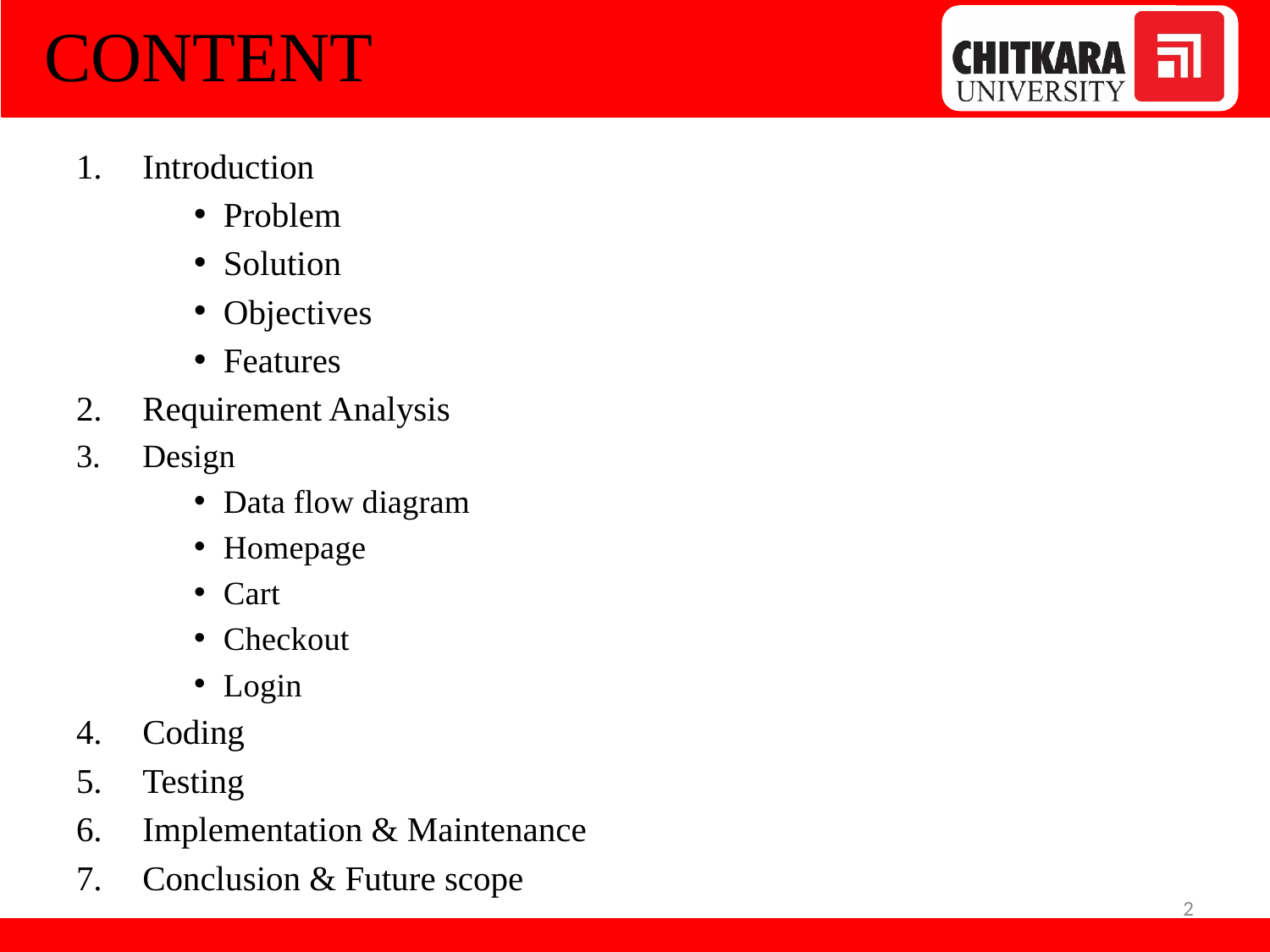

# CONTENT
Introduction
Problem
Solution
Objectives
Features
Requirement Analysis
Design
Data flow diagram
Homepage
Cart
Checkout
Login
Coding
Testing
Implementation & Maintenance
Conclusion & Future scope

2